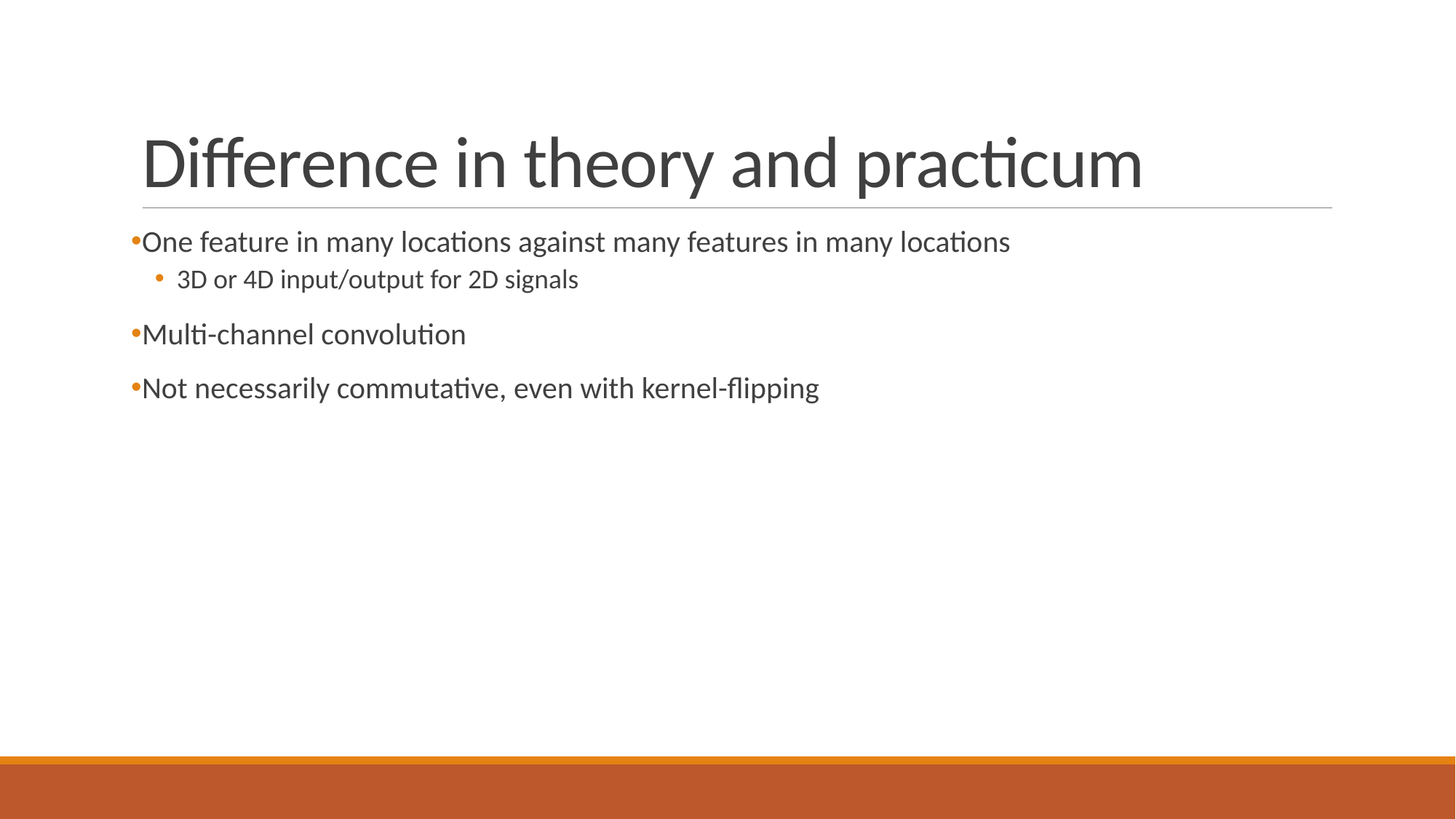

# Difference in theory and practicum
One feature in many locations against many features in many locations
3D or 4D input/output for 2D signals
Multi-channel convolution
Not necessarily commutative, even with kernel-flipping